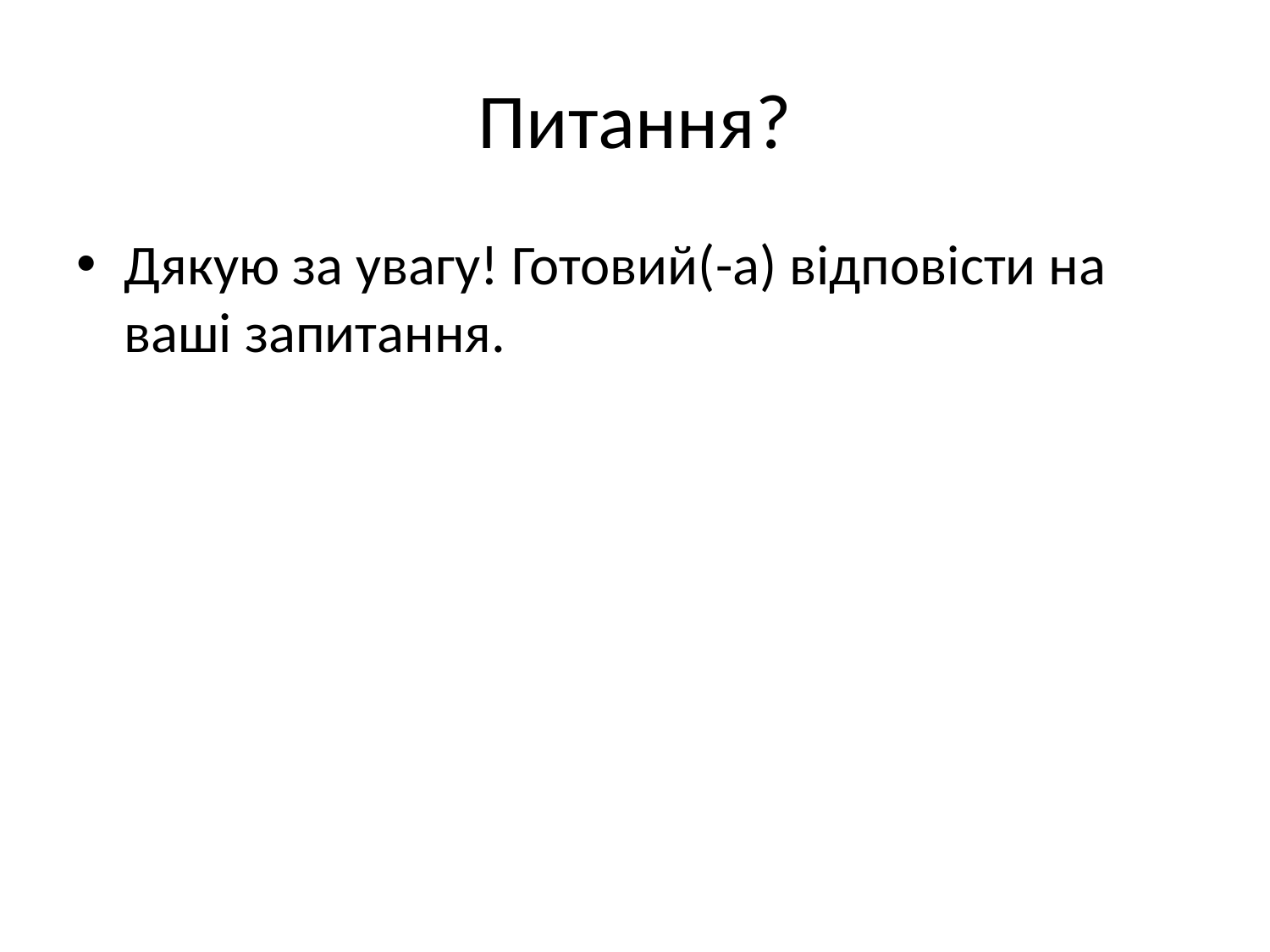

# Питання?
Дякую за увагу! Готовий(-а) відповісти на ваші запитання.